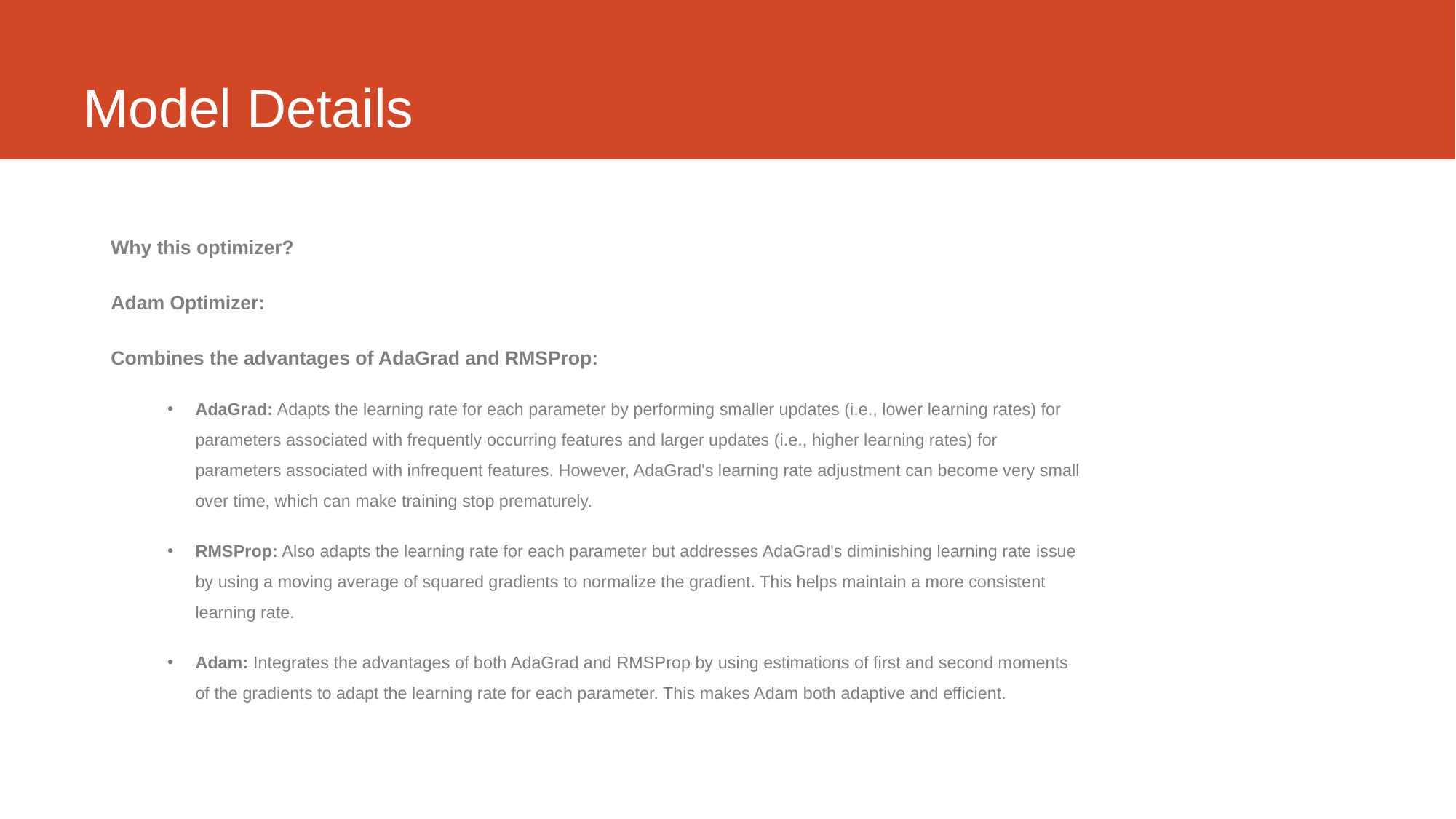

# Model Details
Why this optimizer?
Adam Optimizer:
Combines the advantages of AdaGrad and RMSProp:
AdaGrad: Adapts the learning rate for each parameter by performing smaller updates (i.e., lower learning rates) for parameters associated with frequently occurring features and larger updates (i.e., higher learning rates) for parameters associated with infrequent features. However, AdaGrad's learning rate adjustment can become very small over time, which can make training stop prematurely.
RMSProp: Also adapts the learning rate for each parameter but addresses AdaGrad's diminishing learning rate issue by using a moving average of squared gradients to normalize the gradient. This helps maintain a more consistent learning rate.
Adam: Integrates the advantages of both AdaGrad and RMSProp by using estimations of first and second moments of the gradients to adapt the learning rate for each parameter. This makes Adam both adaptive and efficient.